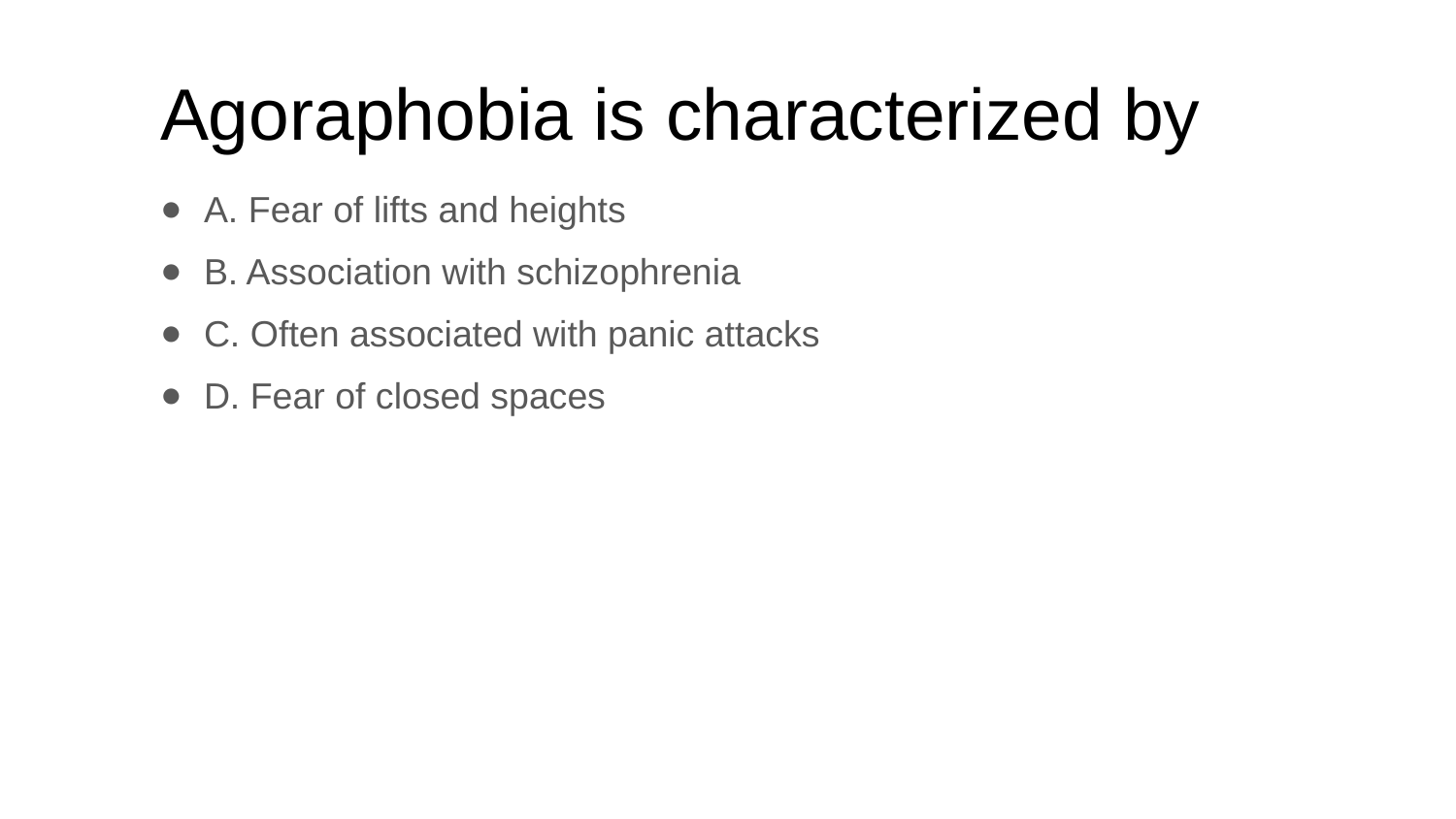

# Agoraphobia is characterized by
A. Fear of lifts and heights
B. Association with schizophrenia
C. Often associated with panic attacks
D. Fear of closed spaces